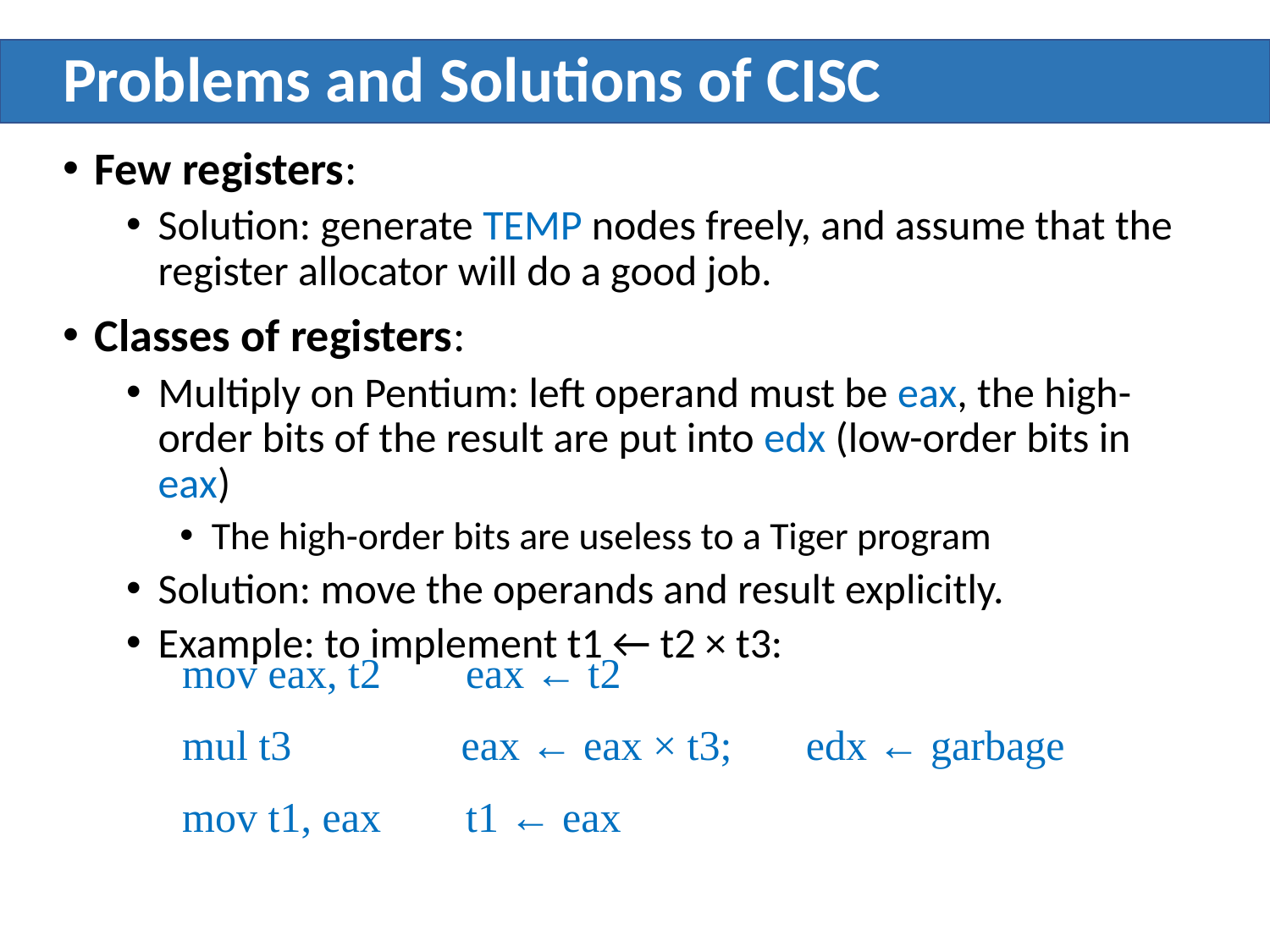

# Problems and Solutions of CISC
Few registers:
Solution: generate TEMP nodes freely, and assume that the register allocator will do a good job.
Classes of registers:
Multiply on Pentium: left operand must be eax, the high-order bits of the result are put into edx (low-order bits in eax)
The high-order bits are useless to a Tiger program
Solution: move the operands and result explicitly.
Example: to implement t1 ← t2 × t3:

mov eax, t2        eax ← t2
mul t3                eax ← eax × t3;       edx ← garbage
mov t1, eax        t1 ← eax